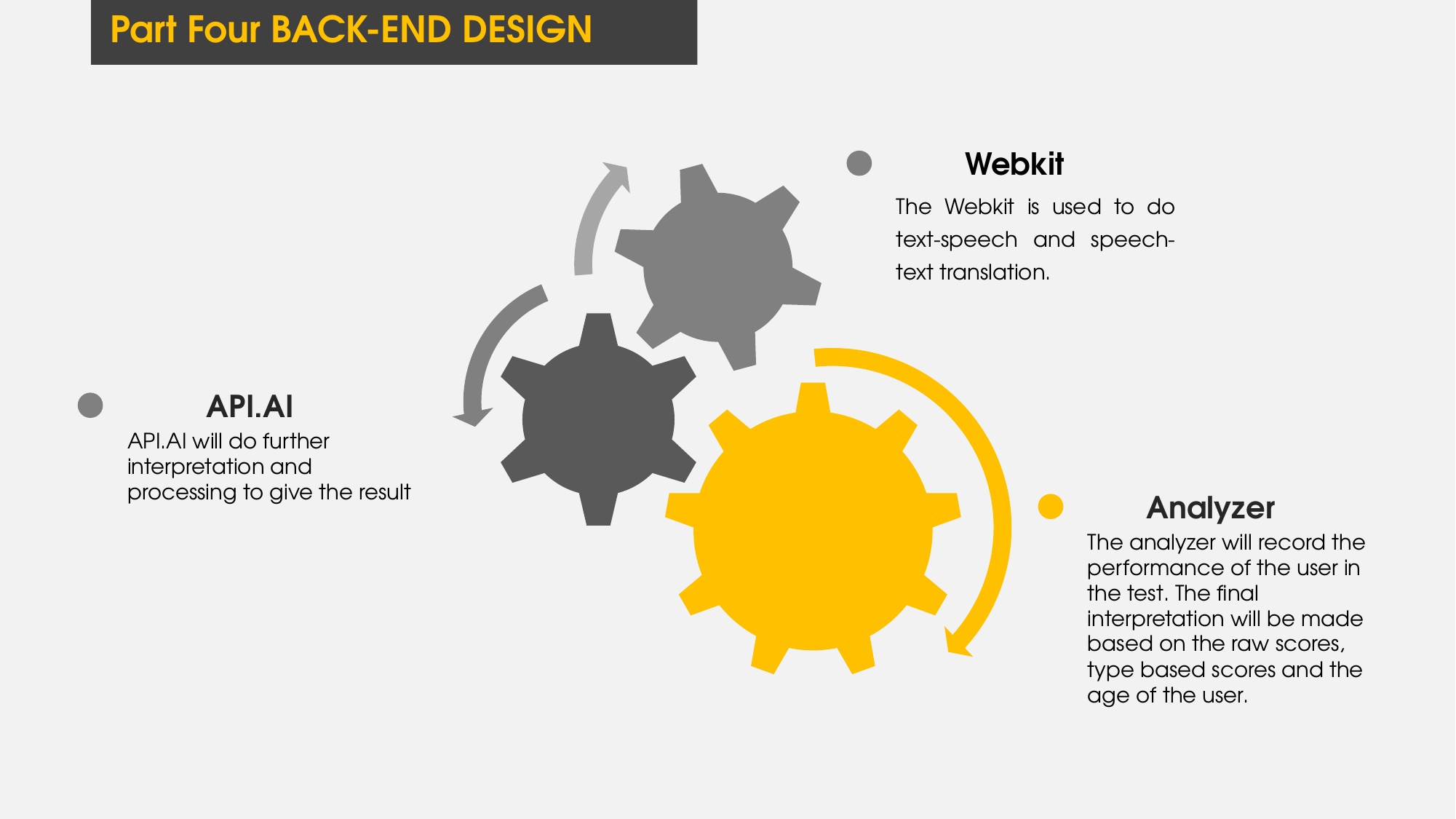

Part Four BACK-END DESIGN

Webkit

The Webkit is used to do text-speech and speech-text translation.

API.AI

API.AI will do further interpretation and processing to give the result
Analyzer

The analyzer will record the
performance of the user in the test. The final interpretation will be made
based on the raw scores, type based scores and the age of the user.